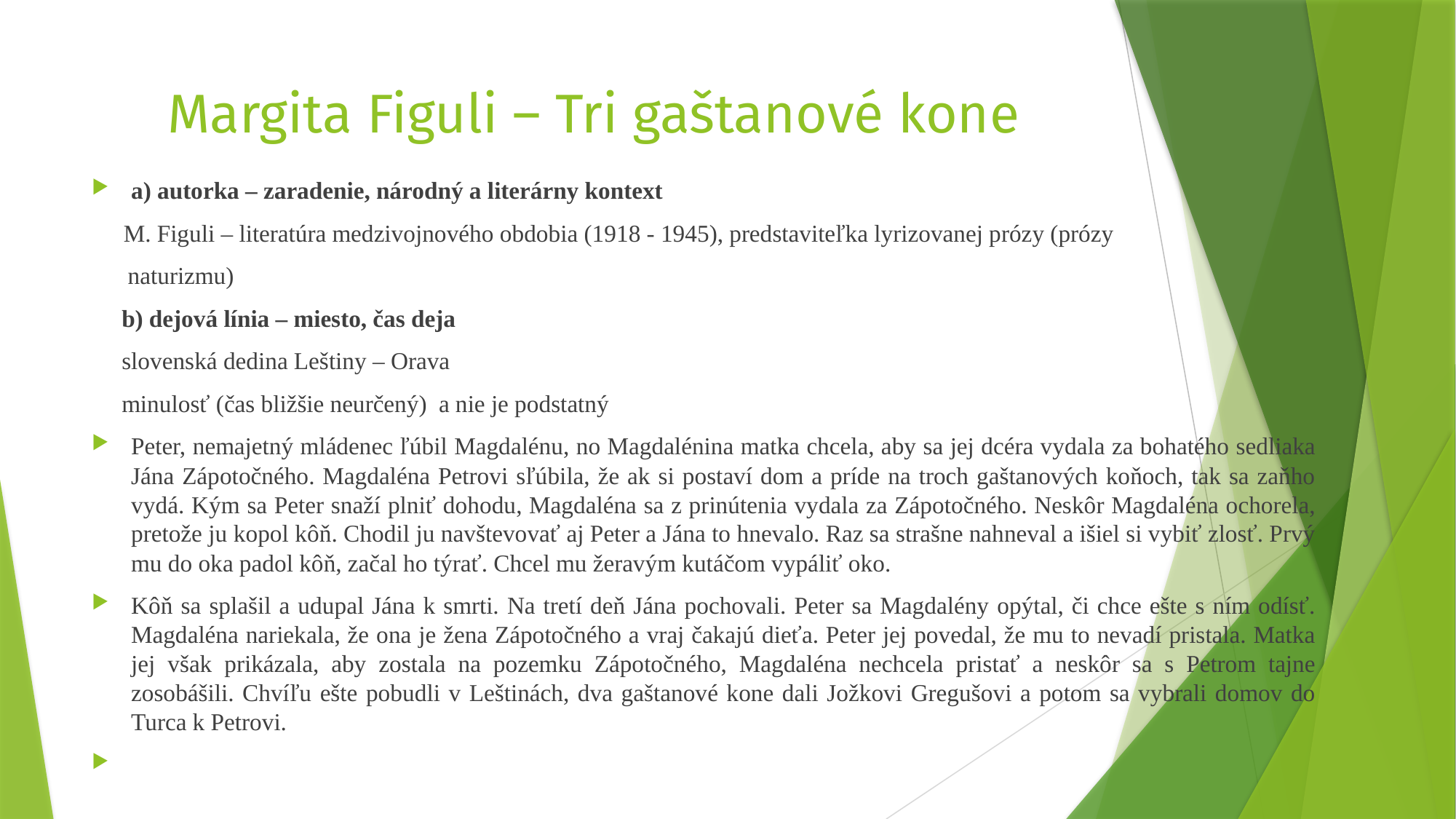

# Margita Figuli – Tri gaštanové kone
a) autorka – zaradenie, národný a literárny kontext
     M. Figuli – literatúra medzivojnového obdobia (1918 - 1945), predstaviteľka lyrizovanej prózy (prózy
      naturizmu)
     b) dejová línia – miesto, čas deja
     slovenská dedina Leštiny – Orava
     minulosť (čas bližšie neurčený)  a nie je podstatný
Peter, nemajetný mládenec ľúbil Magdalénu, no Magdalénina matka chcela, aby sa jej dcéra vydala za bohatého sedliaka Jána Zápotočného. Magdaléna Petrovi sľúbila, že ak si postaví dom a príde na troch gaštanových koňoch, tak sa zaňho vydá. Kým sa Peter snaží plniť dohodu, Magdaléna sa z prinútenia vydala za Zápotočného. Neskôr Magdaléna ochorela, pretože ju kopol kôň. Chodil ju navštevovať aj Peter a Jána to hnevalo. Raz sa strašne nahneval a išiel si vybiť zlosť. Prvý mu do oka padol kôň, začal ho týrať. Chcel mu žeravým kutáčom vypáliť oko.
Kôň sa splašil a udupal Jána k smrti. Na tretí deň Jána pochovali. Peter sa Magdalény opýtal, či chce ešte s ním odísť. Magdaléna nariekala, že ona je žena Zápotočného a vraj čakajú dieťa. Peter jej povedal, že mu to nevadí pristala. Matka jej však prikázala, aby zostala na pozemku Zápotočného, Magdaléna nechcela pristať a neskôr sa s Petrom tajne zosobášili. Chvíľu ešte pobudli v Leštinách, dva gaštanové kone dali Jožkovi Gregušovi a potom sa vybrali domov do Turca k Petrovi.